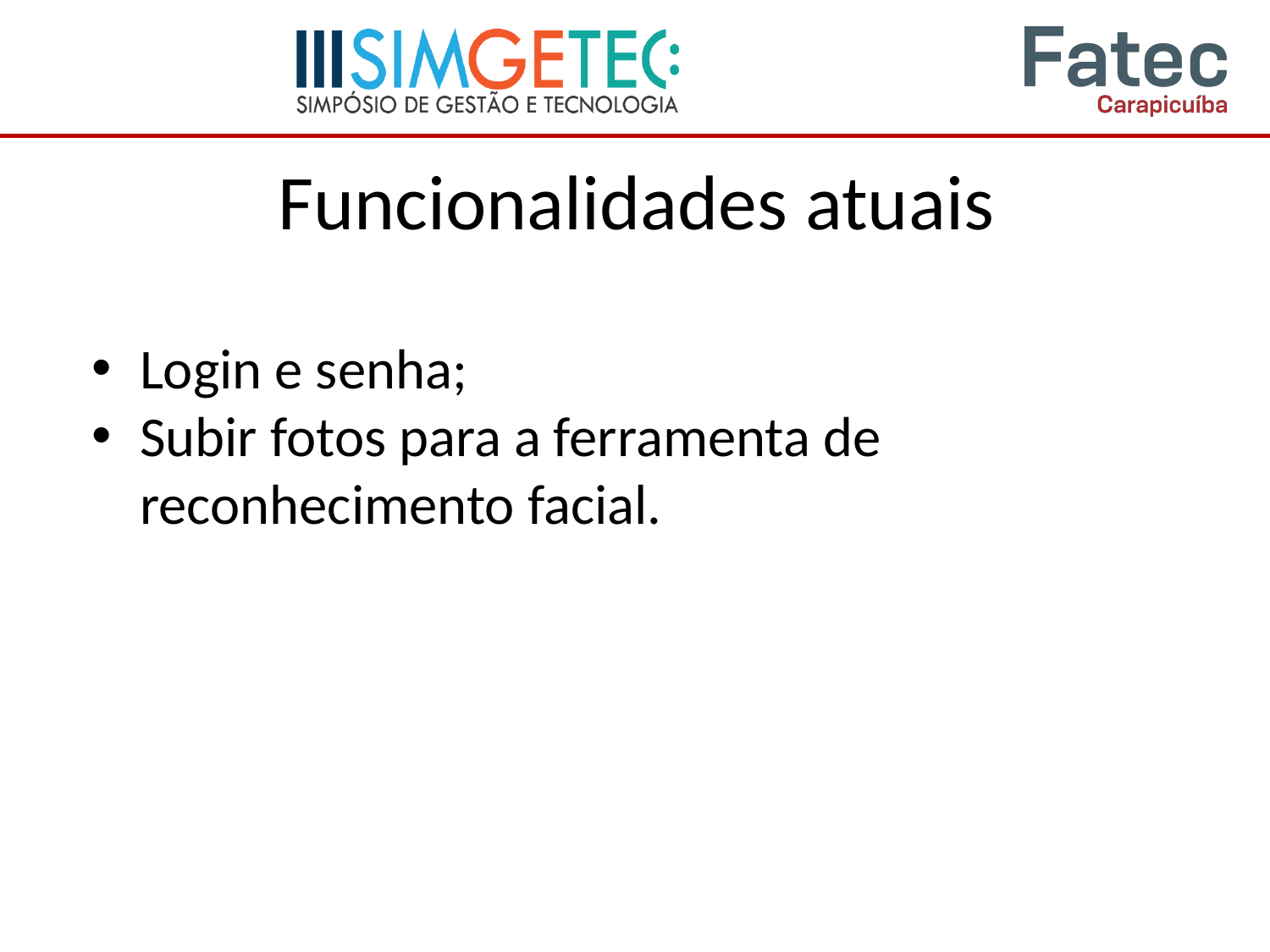

# Funcionalidades atuais
Login e senha;
Subir fotos para a ferramenta de reconhecimento facial.